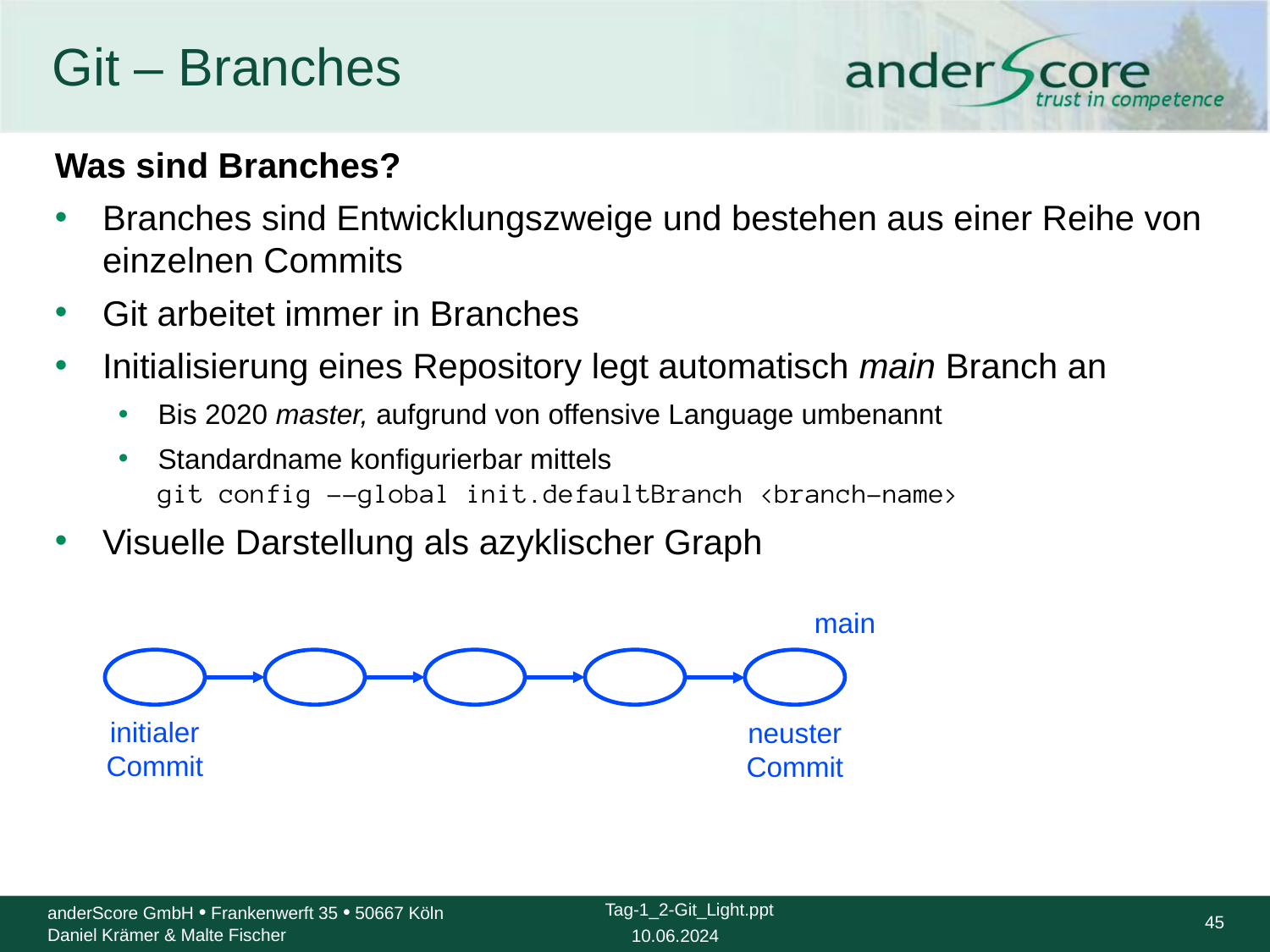

# Git – Branches
Was sind Branches?
Branches sind Entwicklungszweige und bestehen aus einer Reihe von einzelnen Commits
Git arbeitet immer in Branches
Initialisierung eines Repository legt automatisch main Branch an
Bis 2020 master, aufgrund von offensive Language umbenannt
Standardname konfigurierbar mittels
git config --global init.defaultBranch <branch-name>
Visuelle Darstellung als azyklischer Graph
main

initialer Commit
neuster Commit